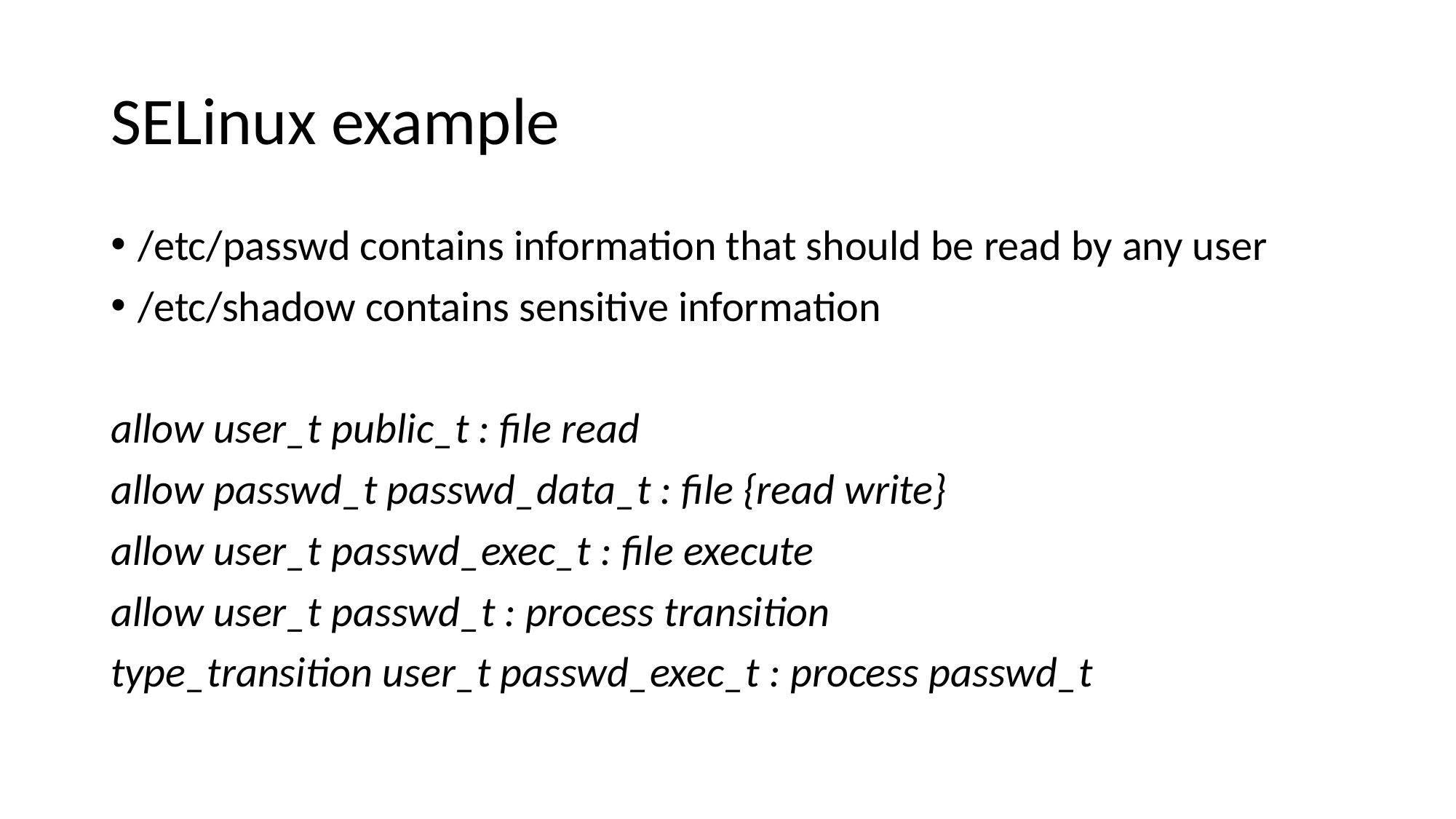

# SELinux example
/etc/passwd contains information that should be read by any user
/etc/shadow contains sensitive information

allow user_t public_t : file read
allow passwd_t passwd_data_t : file {read write}
allow user_t passwd_exec_t : file execute
allow user_t passwd_t : process transition
type_transition user_t passwd_exec_t : process passwd_t